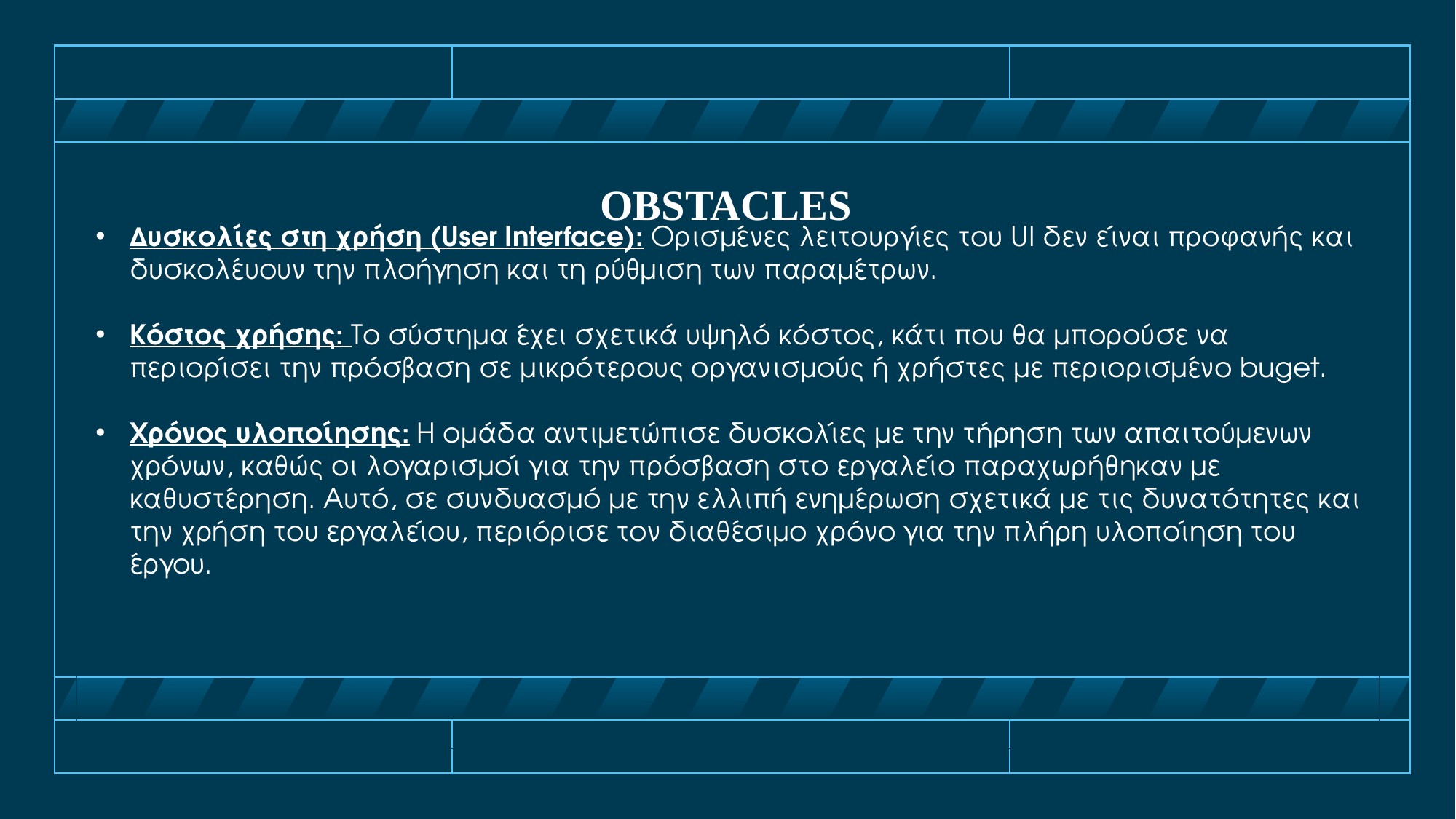

OBSTACLES
Δυσκολίες στη χρήση (User Interface): Ορισμένες λειτουργίες του UI δεν είναι προφανής και δυσκολέυουν την πλοήγηση και τη ρύθμιση των παραμέτρων.

Κόστος χρήσης: Το σύστημα έχει σχετικά υψηλό κόστος, κάτι που θα μπορούσε να περιορίσει την πρόσβαση σε μικρότερους οργανισμούς ή χρήστες με περιορισμένο buget.

Χρόνος υλοποίησης: Η ομάδα αντιμετώπισε δυσκολίες με την τήρηση των απαιτούμενων χρόνων, καθώς οι λογαρισμοί για την πρόσβαση στο εργαλείο παραχωρήθηκαν με καθυστέρηση. Αυτό, σε συνδυασμό με την ελλιπή ενημέρωση σχετικά με τις δυνατότητες και την χρήση του εργαλείου, περιόρισε τον διαθέσιμο χρόνο για την πλήρη υλοποίηση του έργου.